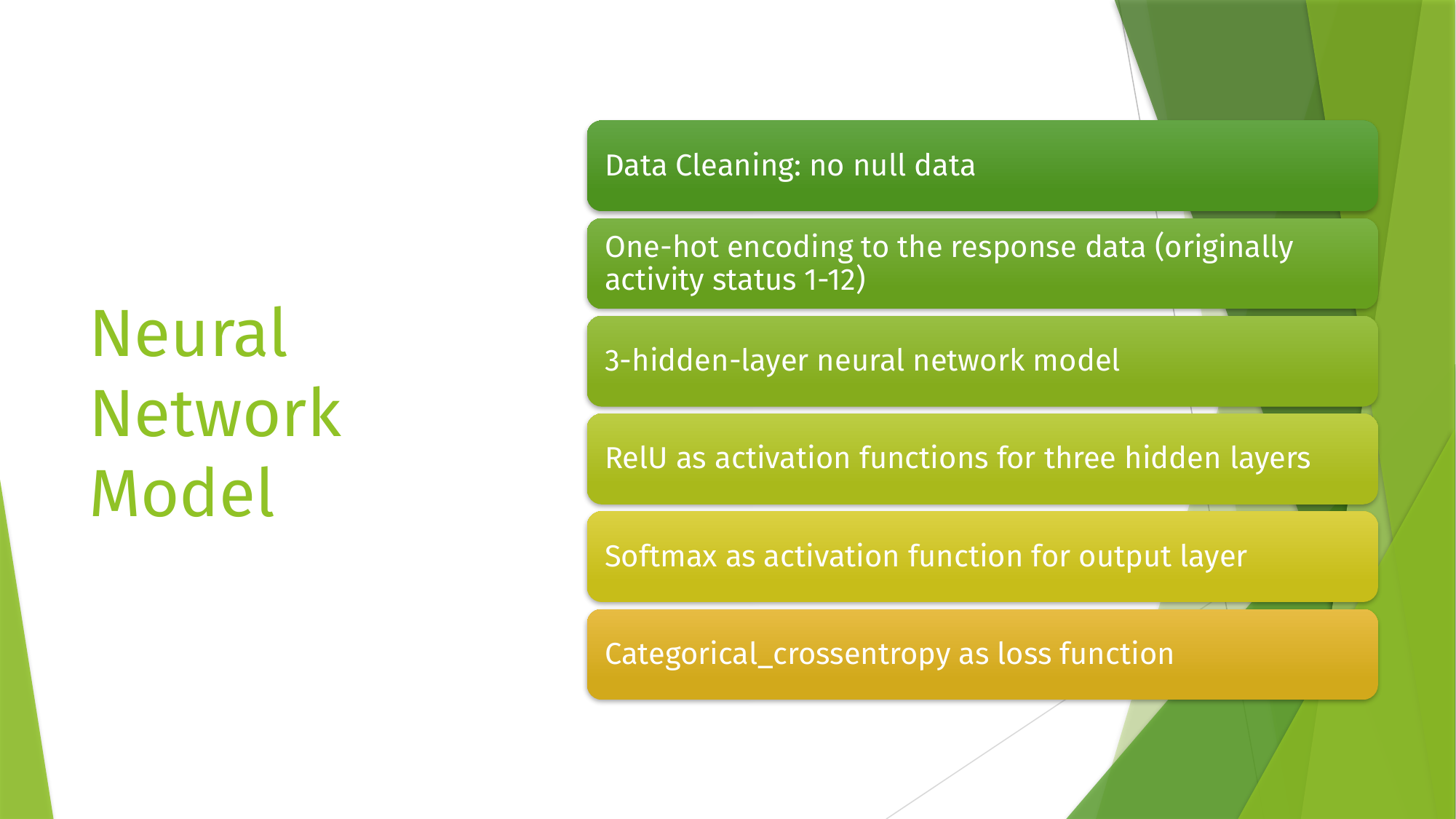

Data Cleaning: no null data
One-hot encoding to the response data (originally activity status 1-12)
3-hidden-layer neural network model
RelU as activation functions for three hidden layers
Softmax as activation function for output layer
Categorical_crossentropy as loss function
# Neural Network Model